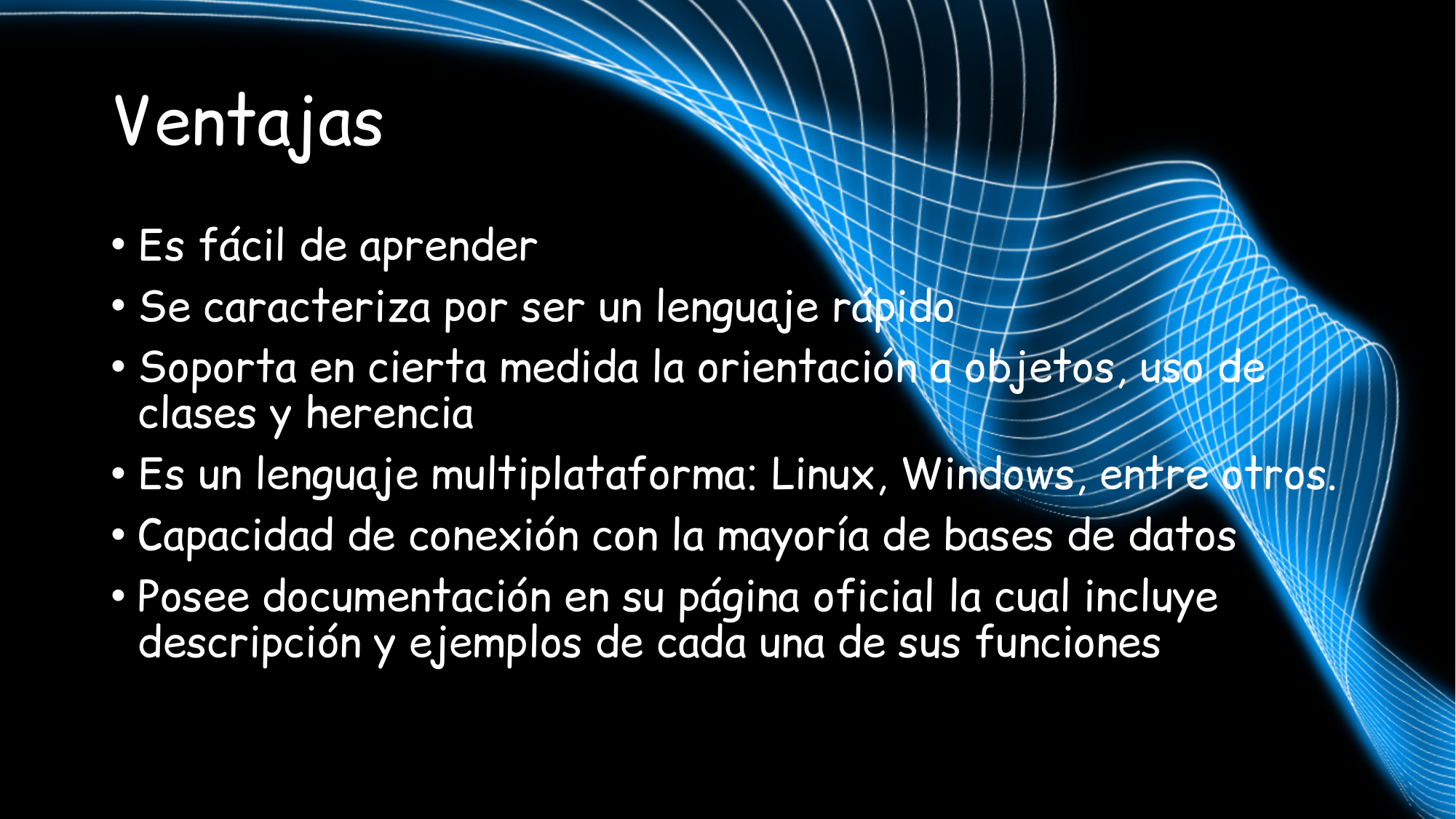

# Ventajas
Es fácil de aprender
Se caracteriza por ser un lenguaje rápido
Soporta en cierta medida la orientación a objetos, uso de clases y herencia
Es un lenguaje multiplataforma: Linux, Windows, entre otros.
Capacidad de conexión con la mayoría de bases de datos
Posee documentación en su página oficial la cual incluye descripción y ejemplos de cada una de sus funciones